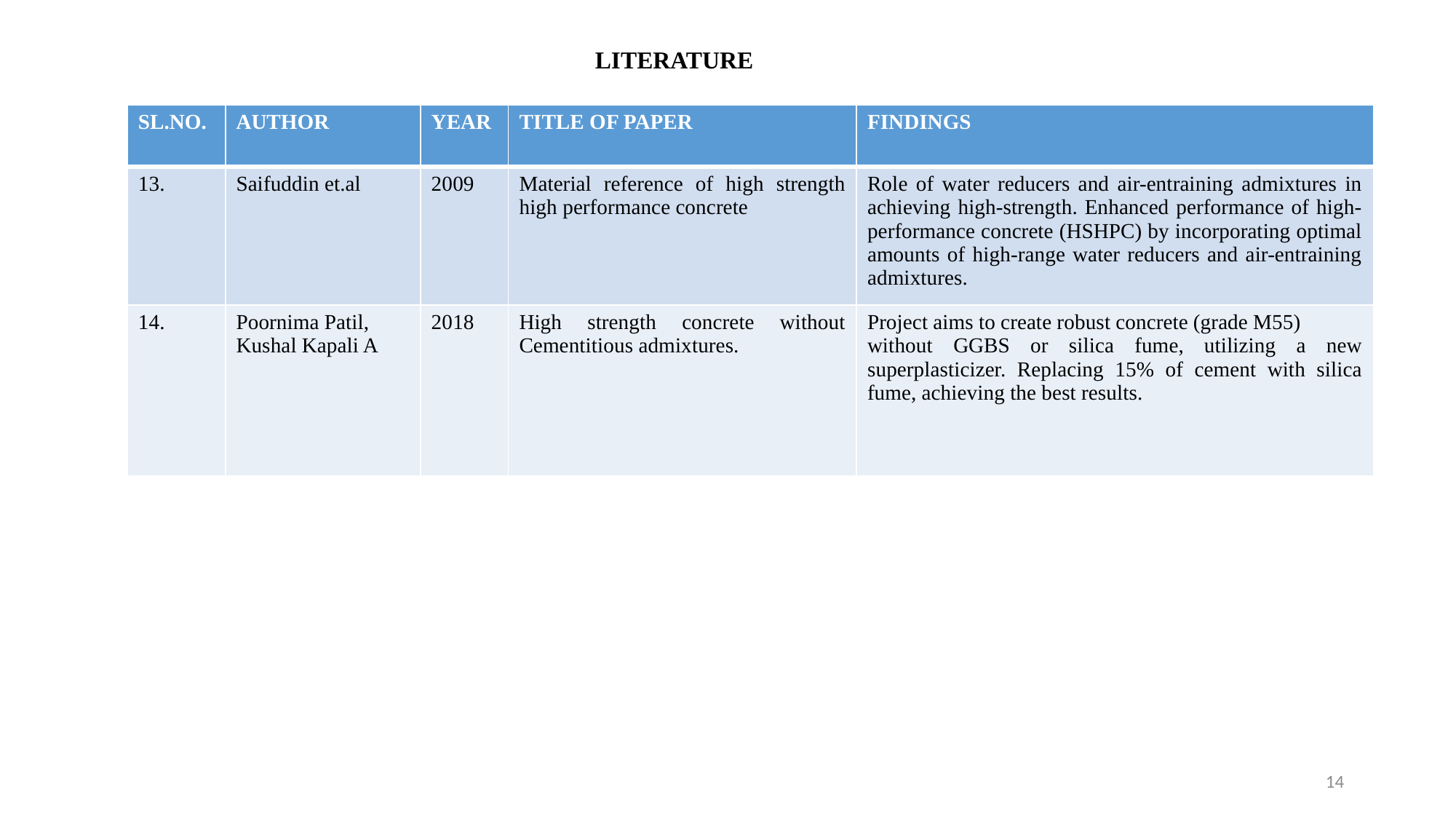

LITERATURE
| SL.NO. | AUTHOR | YEAR | TITLE OF PAPER | FINDINGS |
| --- | --- | --- | --- | --- |
| 13. | Saifuddin et.al | 2009 | Material reference of high strength high performance concrete | Role of water reducers and air-entraining admixtures in achieving high-strength. Enhanced performance of high-performance concrete (HSHPC) by incorporating optimal amounts of high-range water reducers and air-entraining admixtures. |
| 14. | Poornima Patil, Kushal Kapali A | 2018 | High strength concrete without Cementitious admixtures. | Project aims to create robust concrete (grade M55) without GGBS or silica fume, utilizing a new superplasticizer. Replacing 15% of cement with silica fume, achieving the best results. |
14